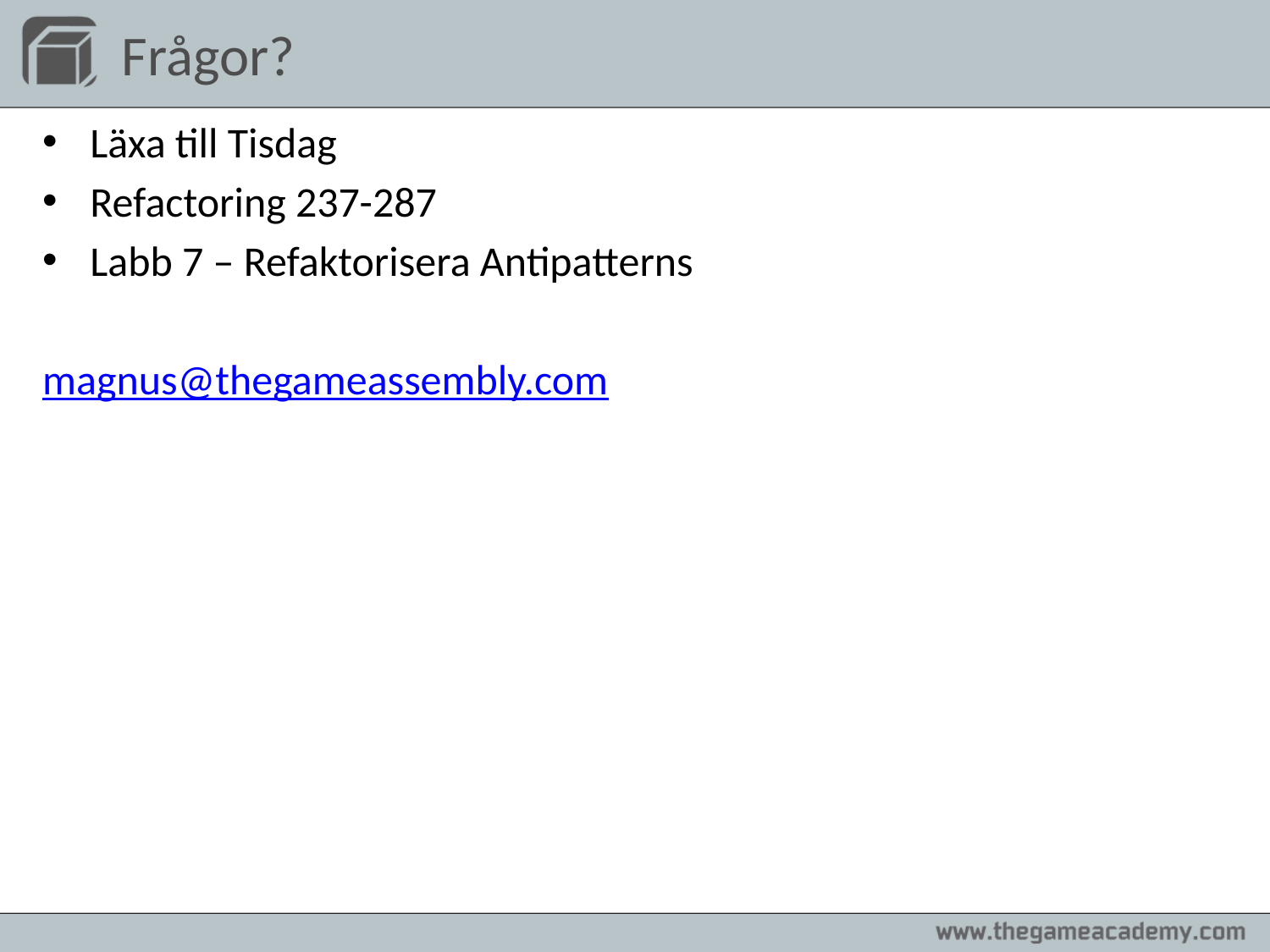

# Frågor?
Läxa till Tisdag
Refactoring 237-287
Labb 7 – Refaktorisera Antipatterns

magnus@thegameassembly.com